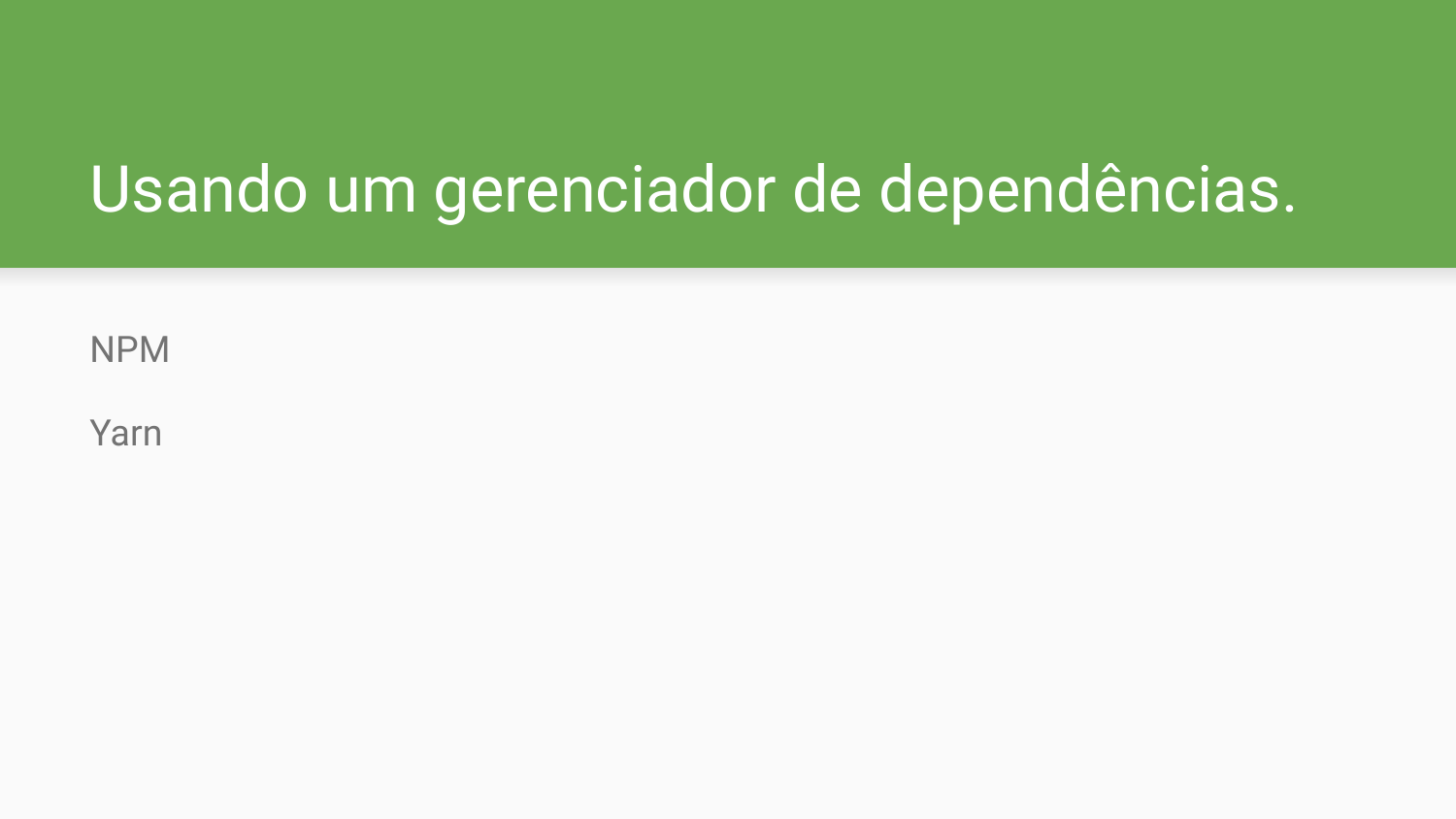

# Usando um gerenciador de dependências.
NPM
Yarn